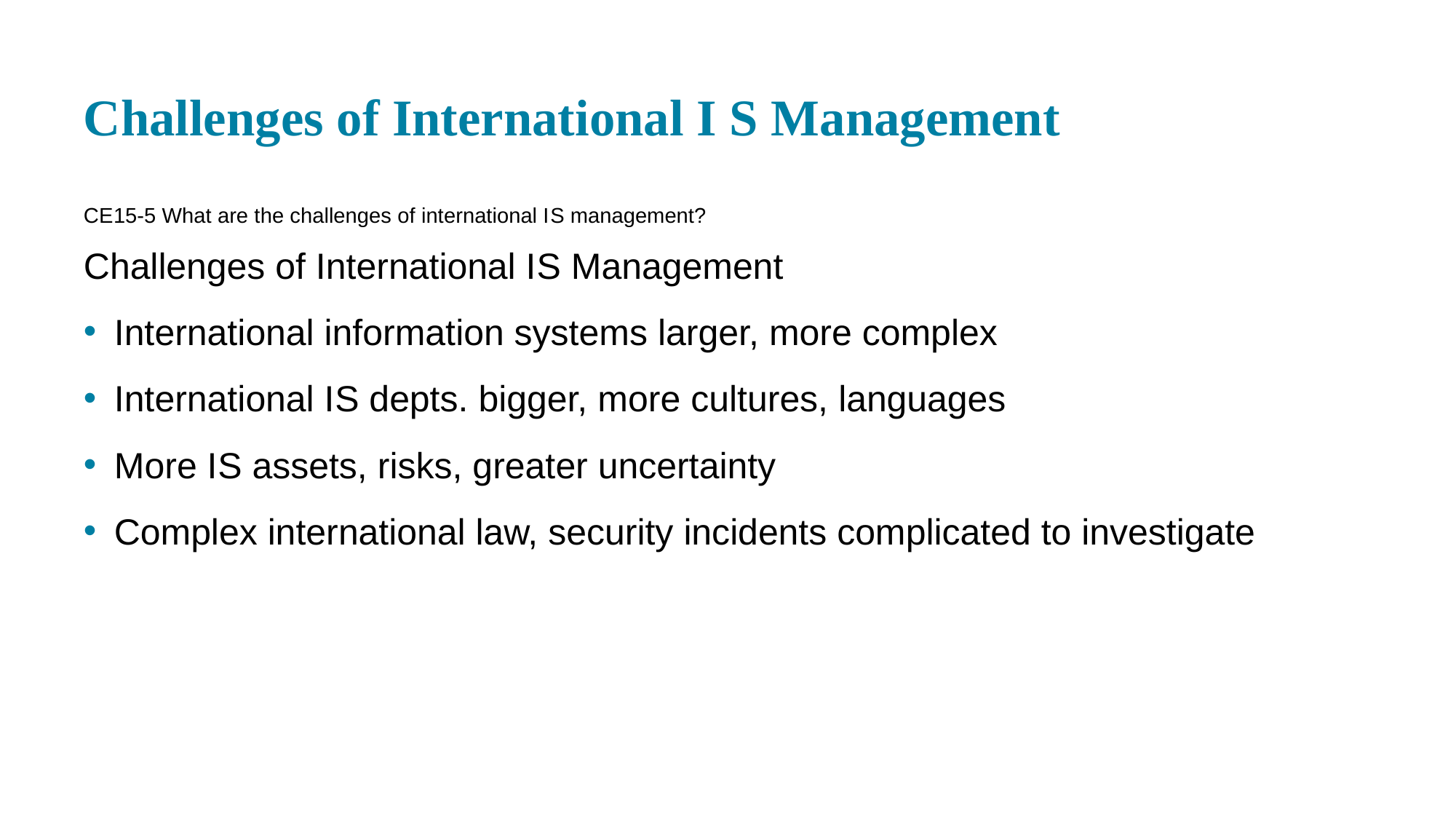

# Challenges of International I S Management
CE 15-5 What are the challenges of international I S management?
Challenges of International I S Management
International information systems larger, more complex
International I S depts. bigger, more cultures, languages
More I S assets, risks, greater uncertainty
Complex international law, security incidents complicated to investigate